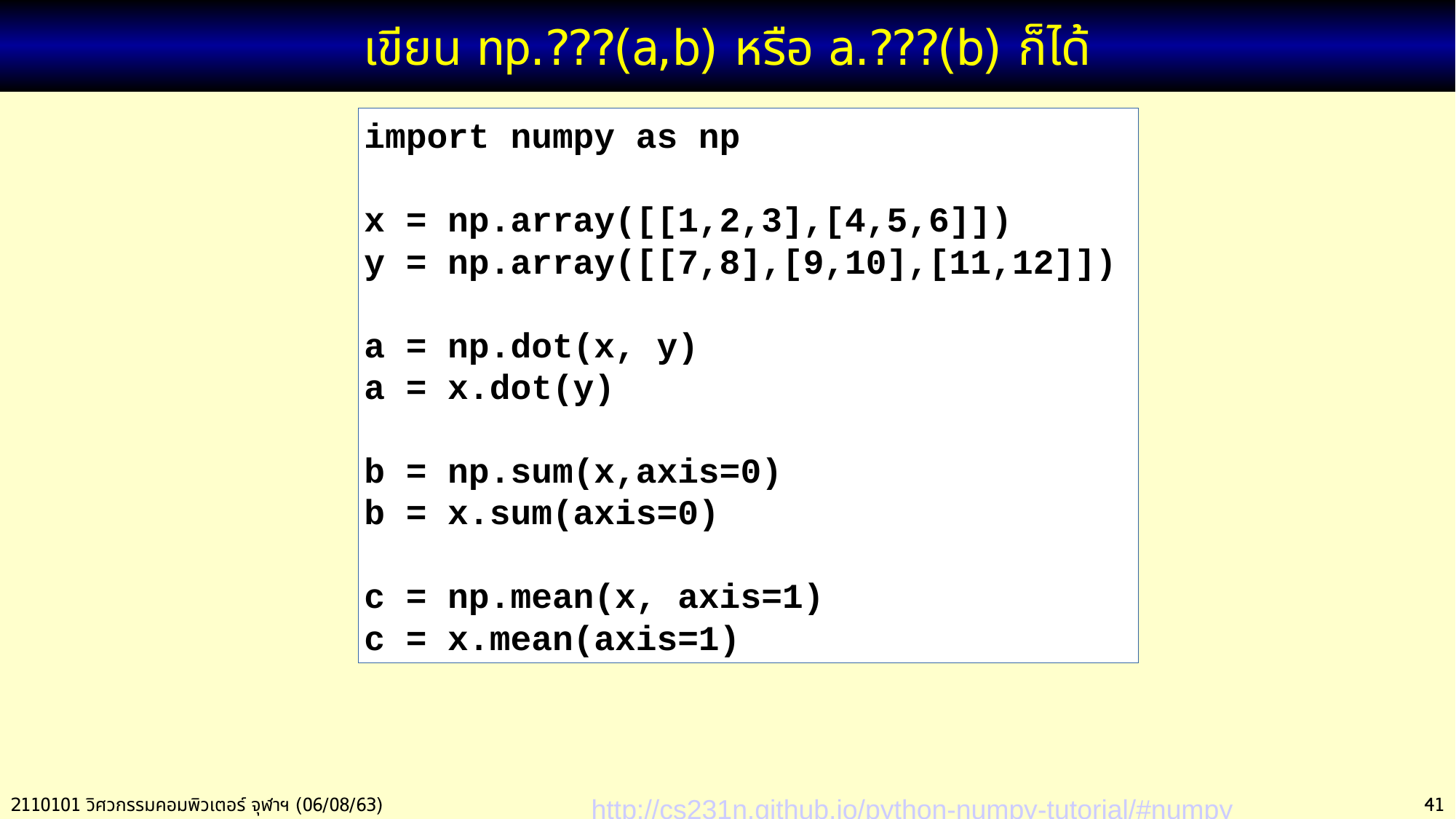

# เขียน np.???(a,b) หรือ a.???(b) ก็ได้
import numpy as np

x = np.array([[1,2,3],[4,5,6]])
y = np.array([[7,8],[9,10],[11,12]])

a = np.dot(x, y)
a = x.dot(y)

b = np.sum(x,axis=0)
b = x.sum(axis=0)

c = np.mean(x, axis=1)
c = x.mean(axis=1)
http://cs231n.github.io/python-numpy-tutorial/#numpy